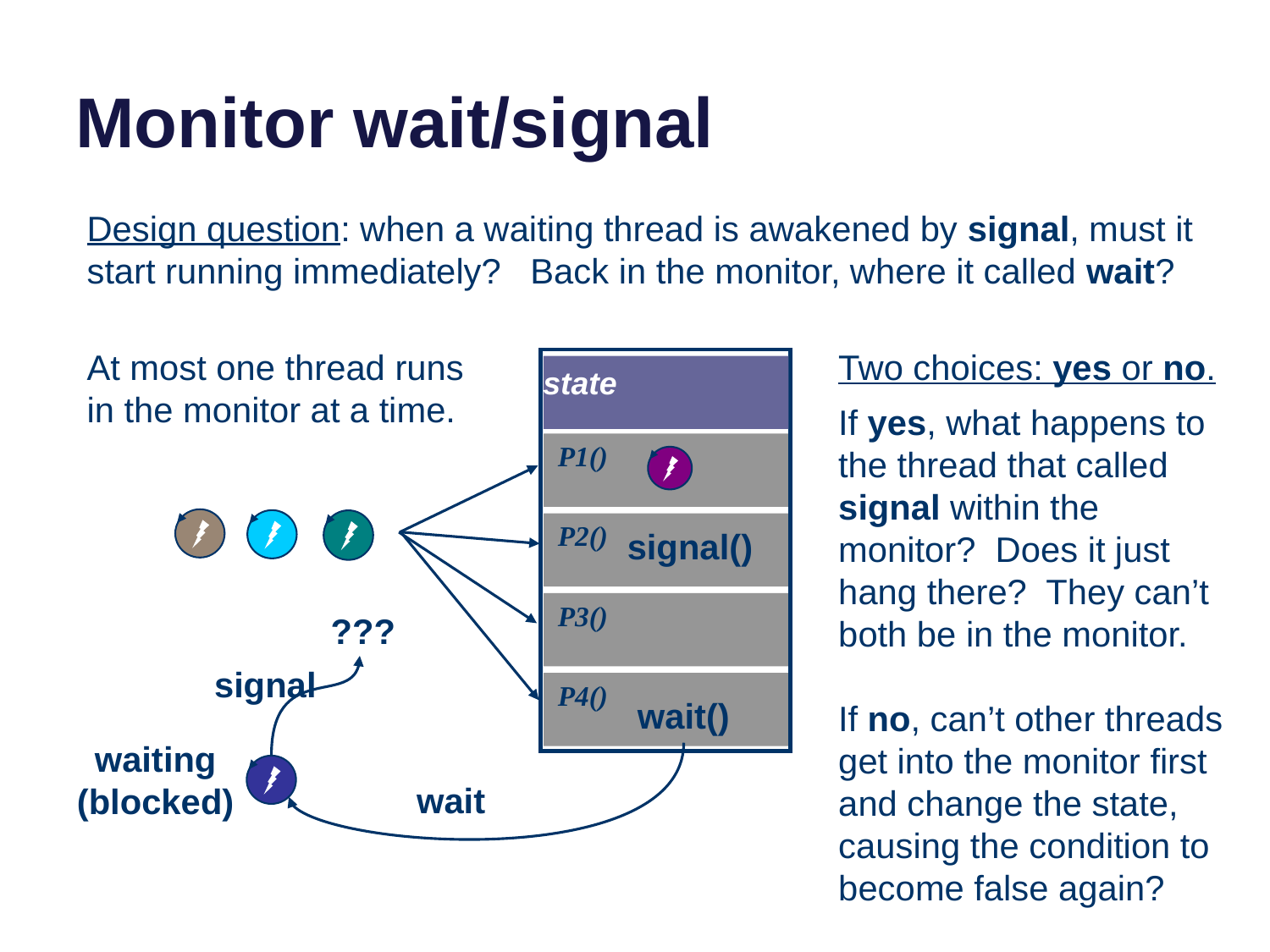

# Monitor wait/signal
Design question: when a waiting thread is awakened by signal, must it start running immediately?   Back in the monitor, where it called wait?
At most one thread runs in the monitor at a time.
Two choices: yes or no.

state
If yes, what happens to the thread that called signal within the monitor?  Does it just hang there?  They can’t both be in the monitor.

If no, can’t other threads get into the monitor first and change the state, causing the condition to become false again?
P1()

(enter)

ready
to enter

P2()

signal()

P3()

???
signal
P4()

wait()
waiting
(blocked)

wait